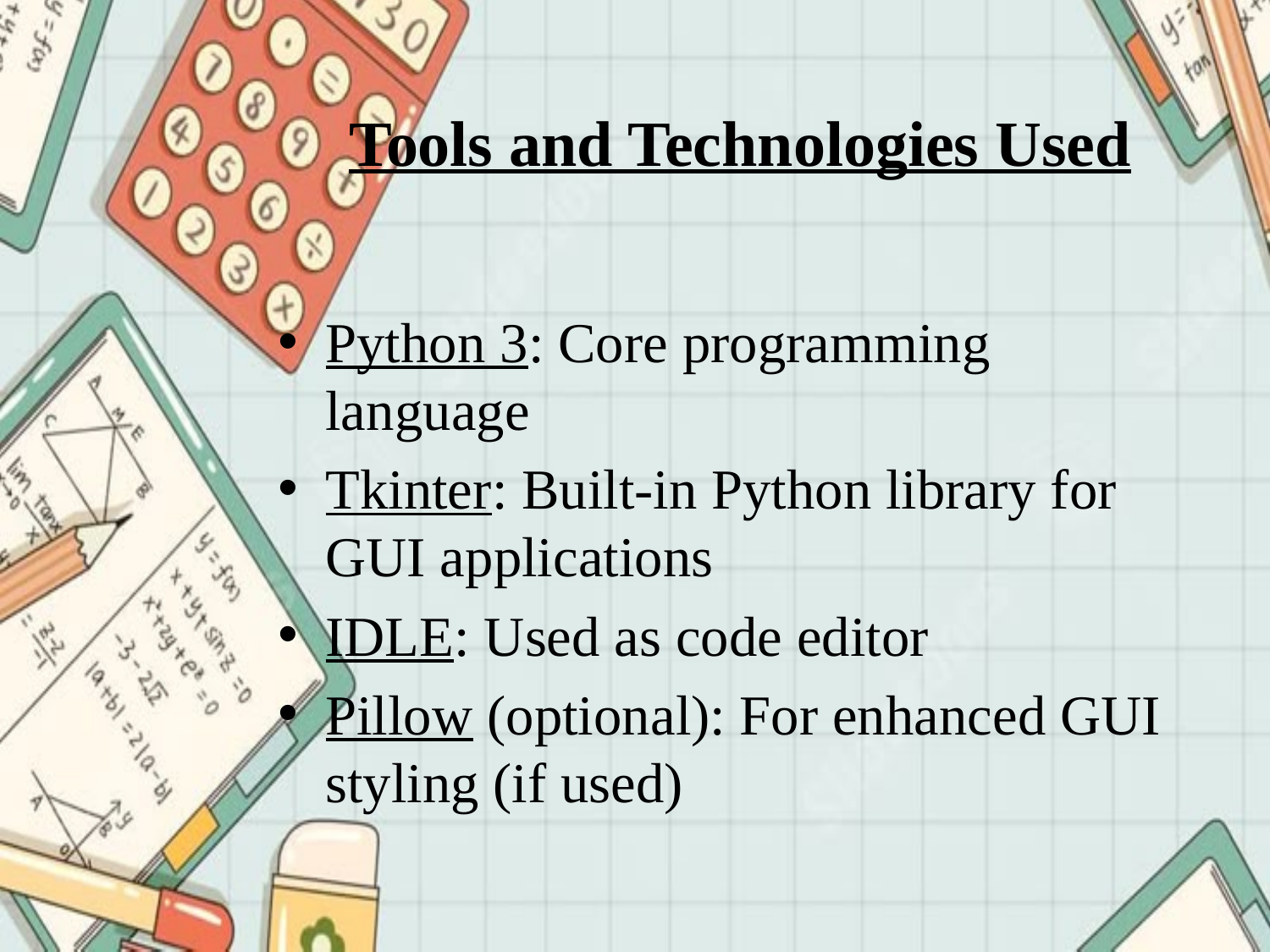

# Tools and Technologies Used
Python 3: Core programming language
Tkinter: Built-in Python library for GUI applications
IDLE: Used as code editor
Pillow (optional): For enhanced GUI styling (if used)